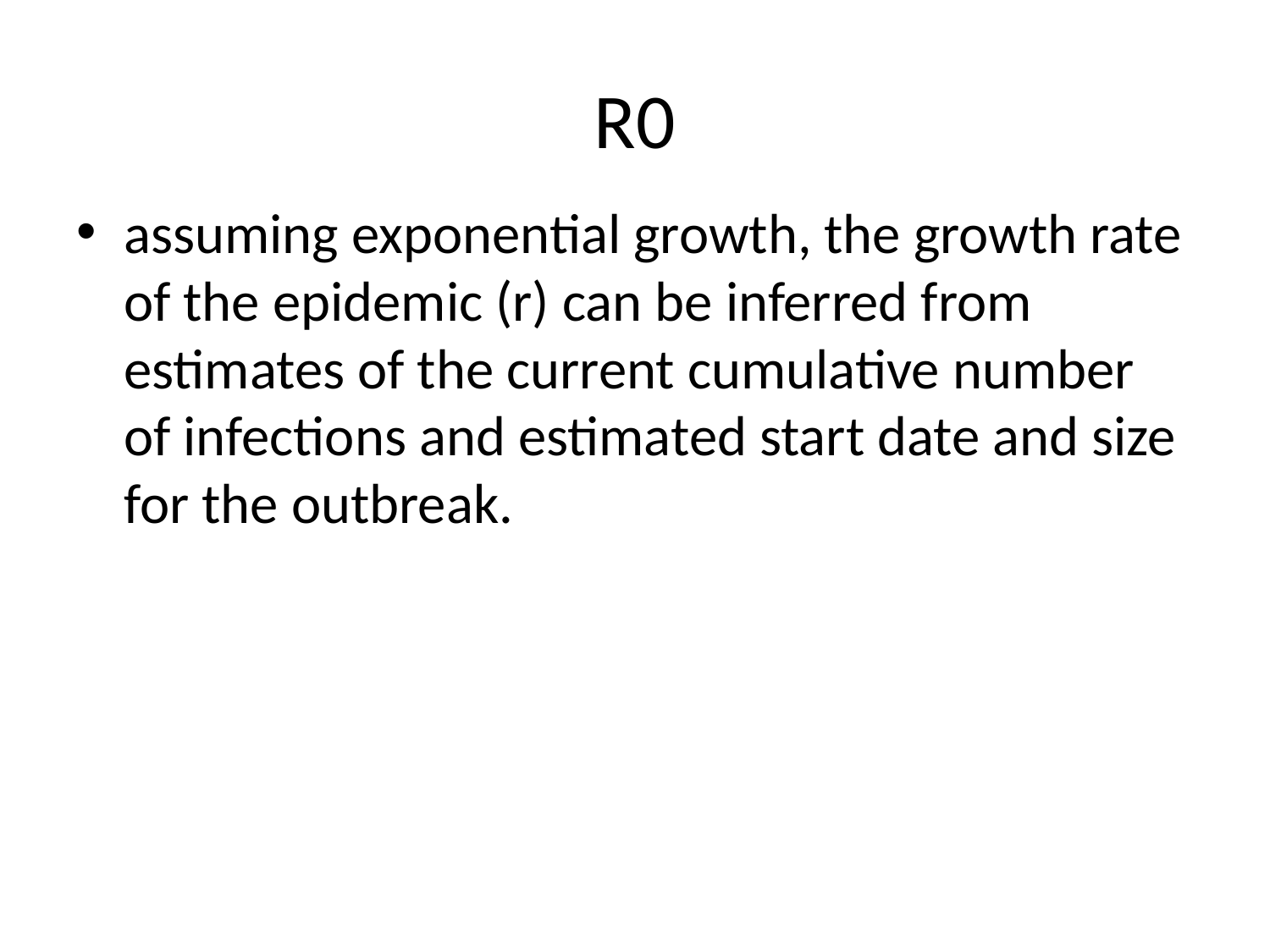

# R0
assuming exponential growth, the growth rate of the epidemic (r) can be inferred from estimates of the current cumulative number of infections and estimated start date and size for the outbreak.